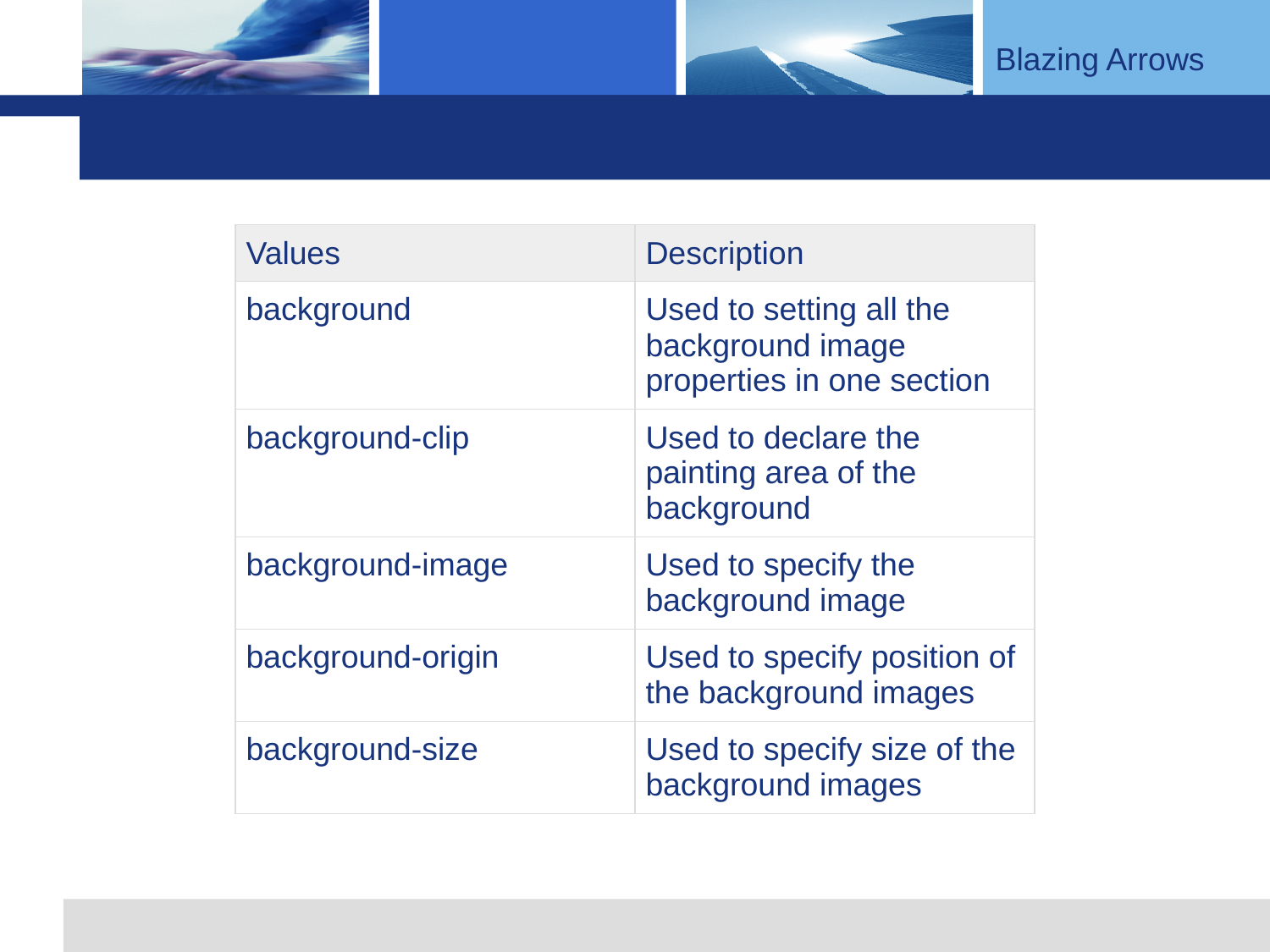

| Values | Description |
| --- | --- |
| background | Used to setting all the background image properties in one section |
| background-clip | Used to declare the painting area of the background |
| background-image | Used to specify the background image |
| background-origin | Used to specify position of the background images |
| background-size | Used to specify size of the background images |